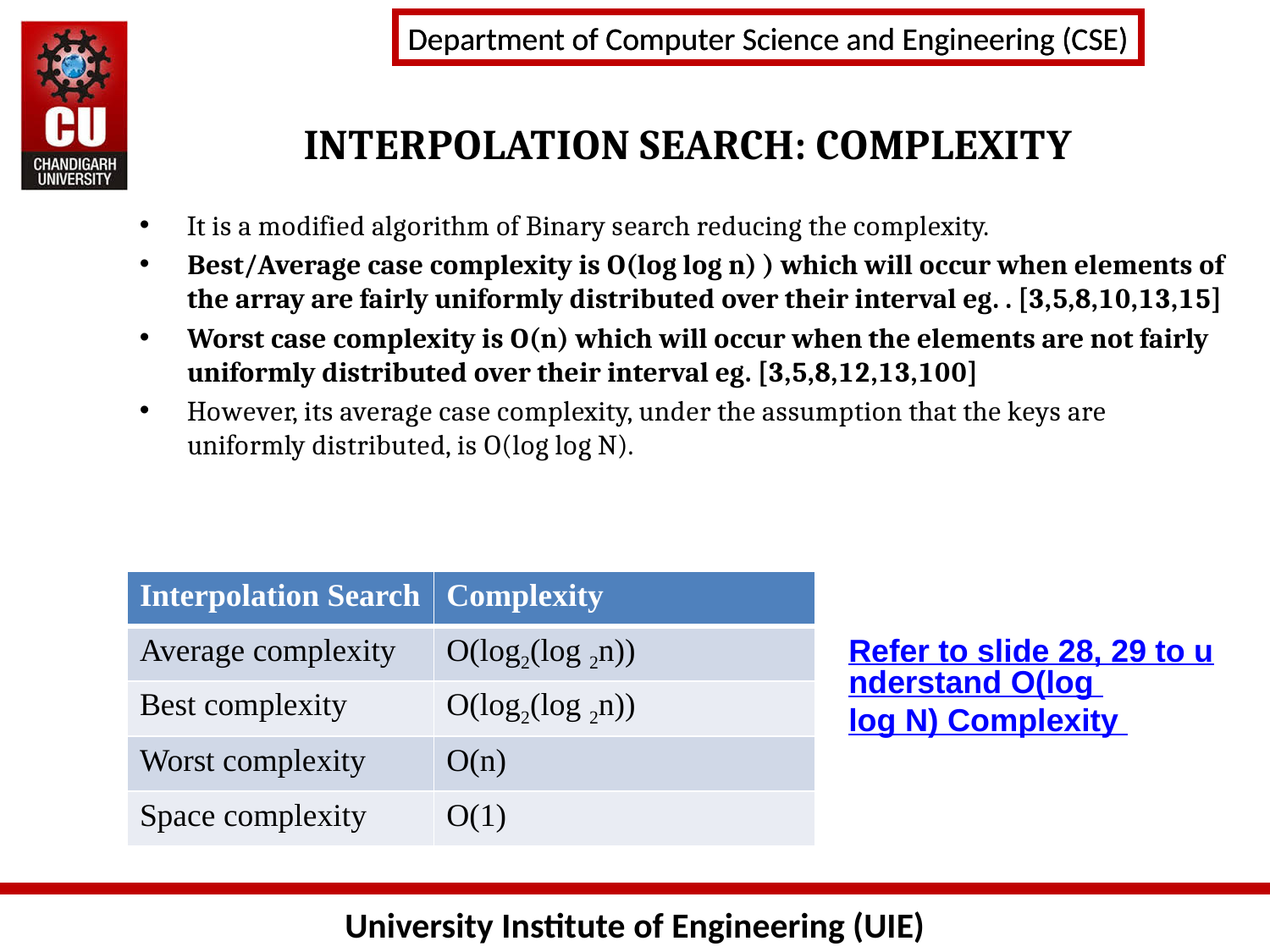

# INTERPOLATION SEARCH: COMPLEXITY
It is a modified algorithm of Binary search reducing the complexity.
Best/Average case complexity is O(log log n) ) which will occur when elements of the array are fairly uniformly distributed over their interval eg. . [3,5,8,10,13,15]
Worst case complexity is O(n) which will occur when the elements are not fairly uniformly distributed over their interval eg. [3,5,8,12,13,100]
However, its average case complexity, under the assumption that the keys are uniformly distributed, is O(log log N).

| Interpolation Search | Complexity |
| --- | --- |
| Average complexity | O(log2(log 2n)) |
| Best complexity | O(log2(log 2n)) |
| Worst complexity | O(n) |
| Space complexity | O(1) |
Refer to slide 28, 29 to understand O(log log N) Complexity